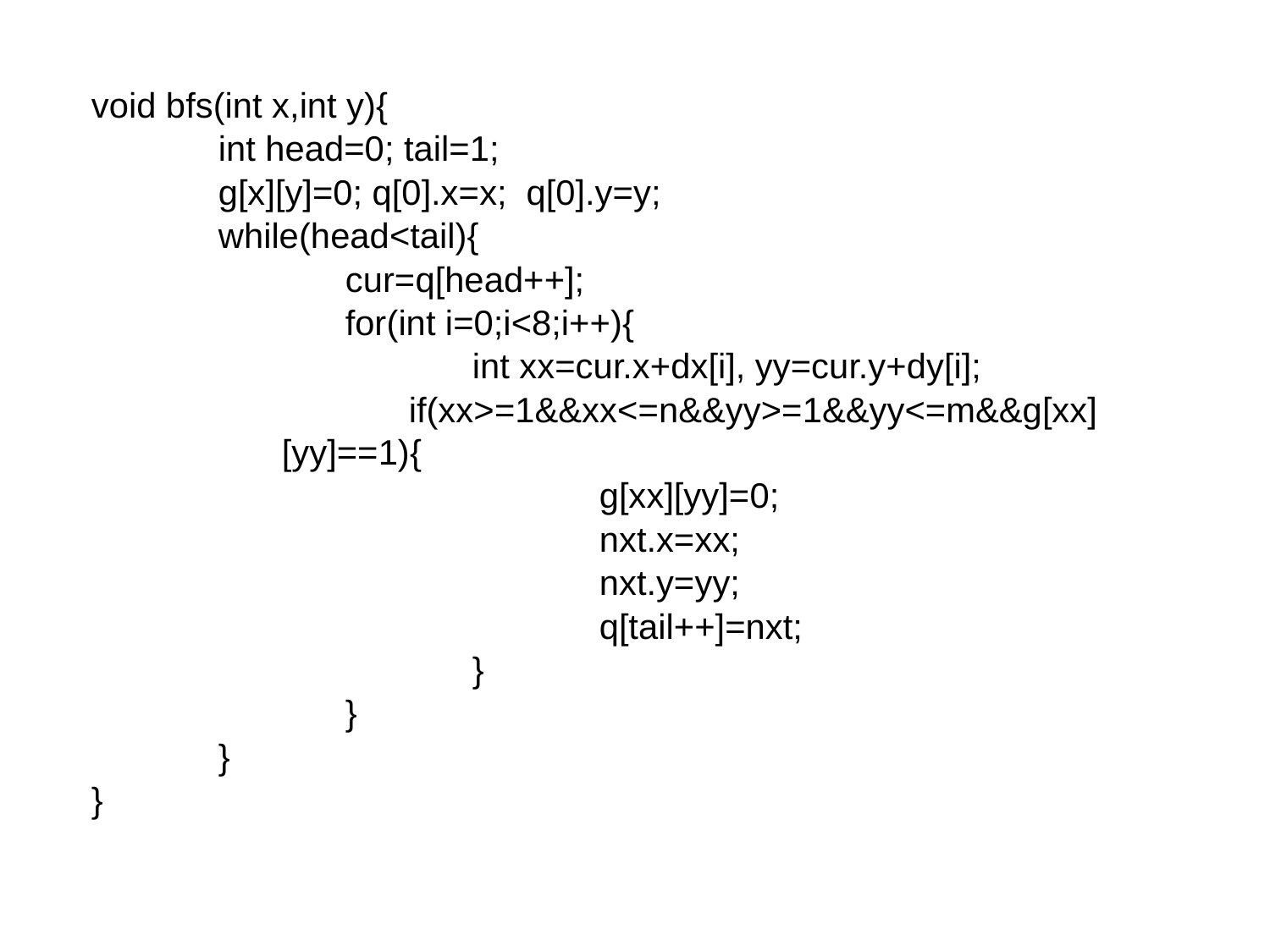

void bfs(int x,int y){
	int head=0; tail=1;
	g[x][y]=0; q[0].x=x;  q[0].y=y;
	while(head<tail){
		cur=q[head++];
		for(int i=0;i<8;i++){
			int xx=cur.x+dx[i], yy=cur.y+dy[i];
	if(xx>=1&&xx<=n&&yy>=1&&yy<=m&&g[xx][yy]==1){
				g[xx][yy]=0;
				nxt.x=xx;
				nxt.y=yy;
				q[tail++]=nxt;
			}
		}
	}
}